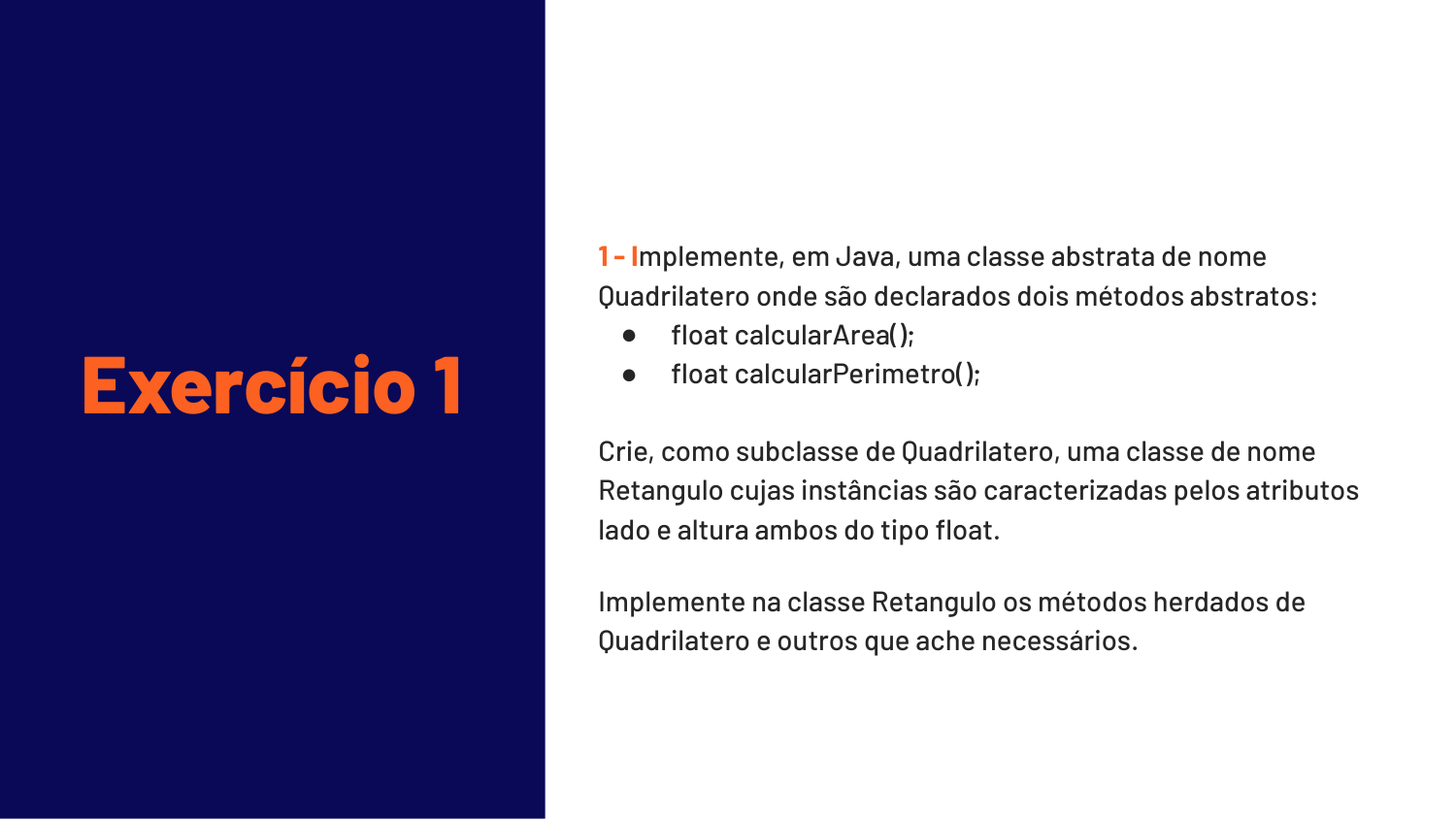

1 - Implemente, em Java, uma classe abstrata de nome Quadrilatero onde são declarados dois métodos abstratos:
float calcularArea();
float calcularPerimetro();

Crie, como subclasse de Quadrilatero, uma classe de nome Retangulo cujas instâncias são caracterizadas pelos atributos lado e altura ambos do tipo float.

Implemente na classe Retangulo os métodos herdados de Quadrilatero e outros que ache necessários.
Exercício 1